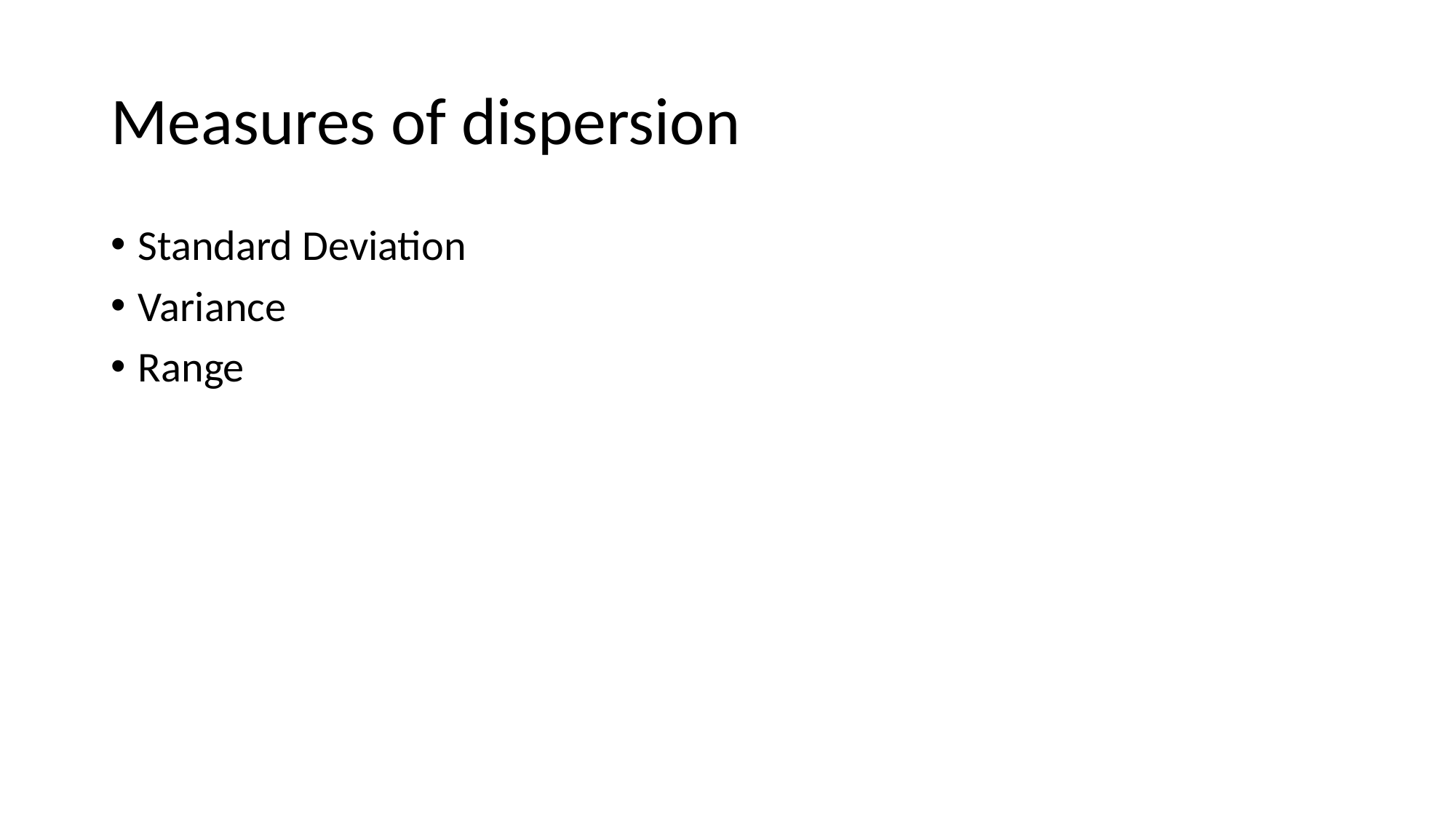

# Measures of dispersion
Standard Deviation
Variance
Range